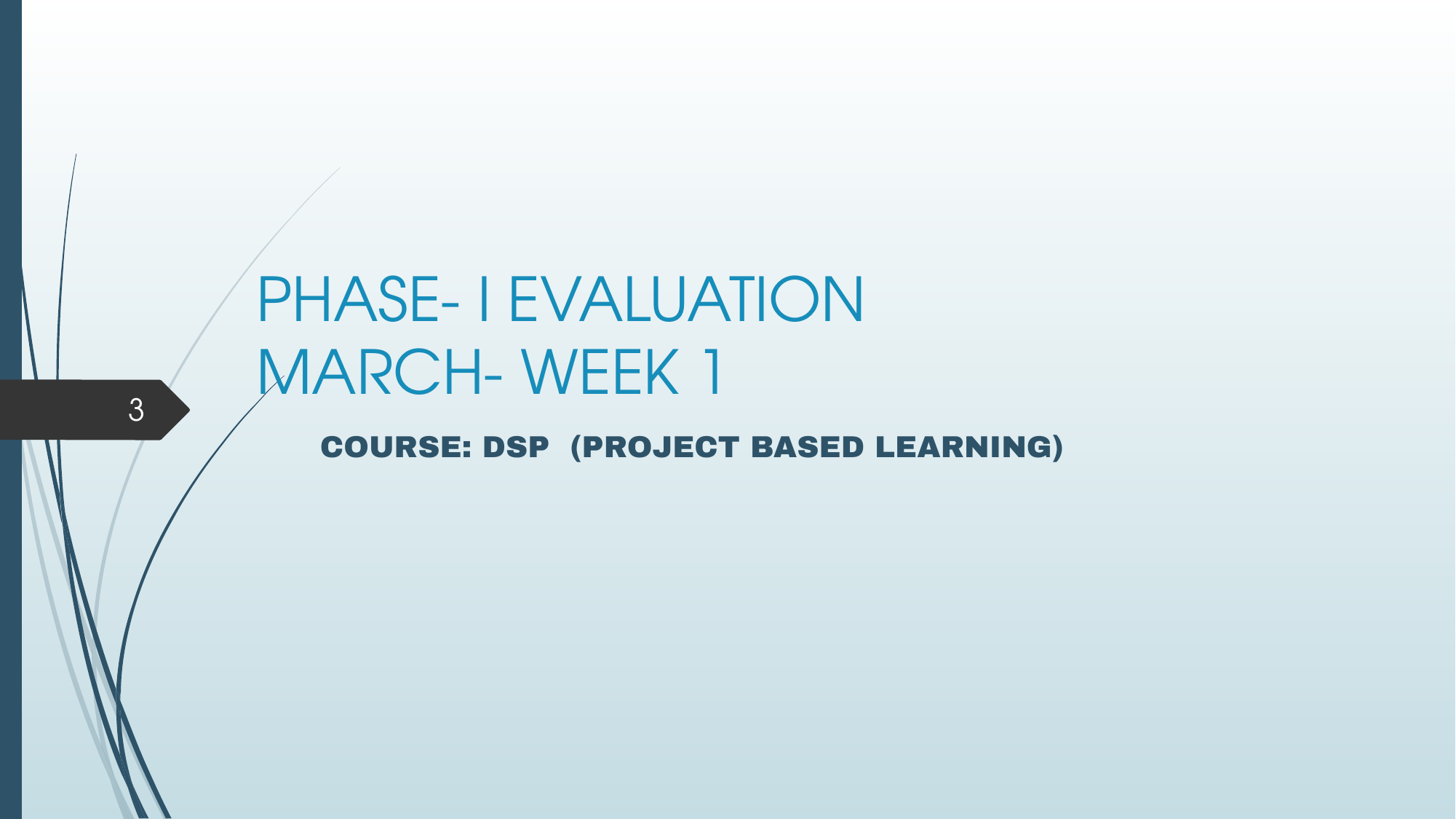

# PHASE- I EVALUATION MARCH- WEEK 1
3
COURSE: DSP  (PROJECT BASED LEARNING)